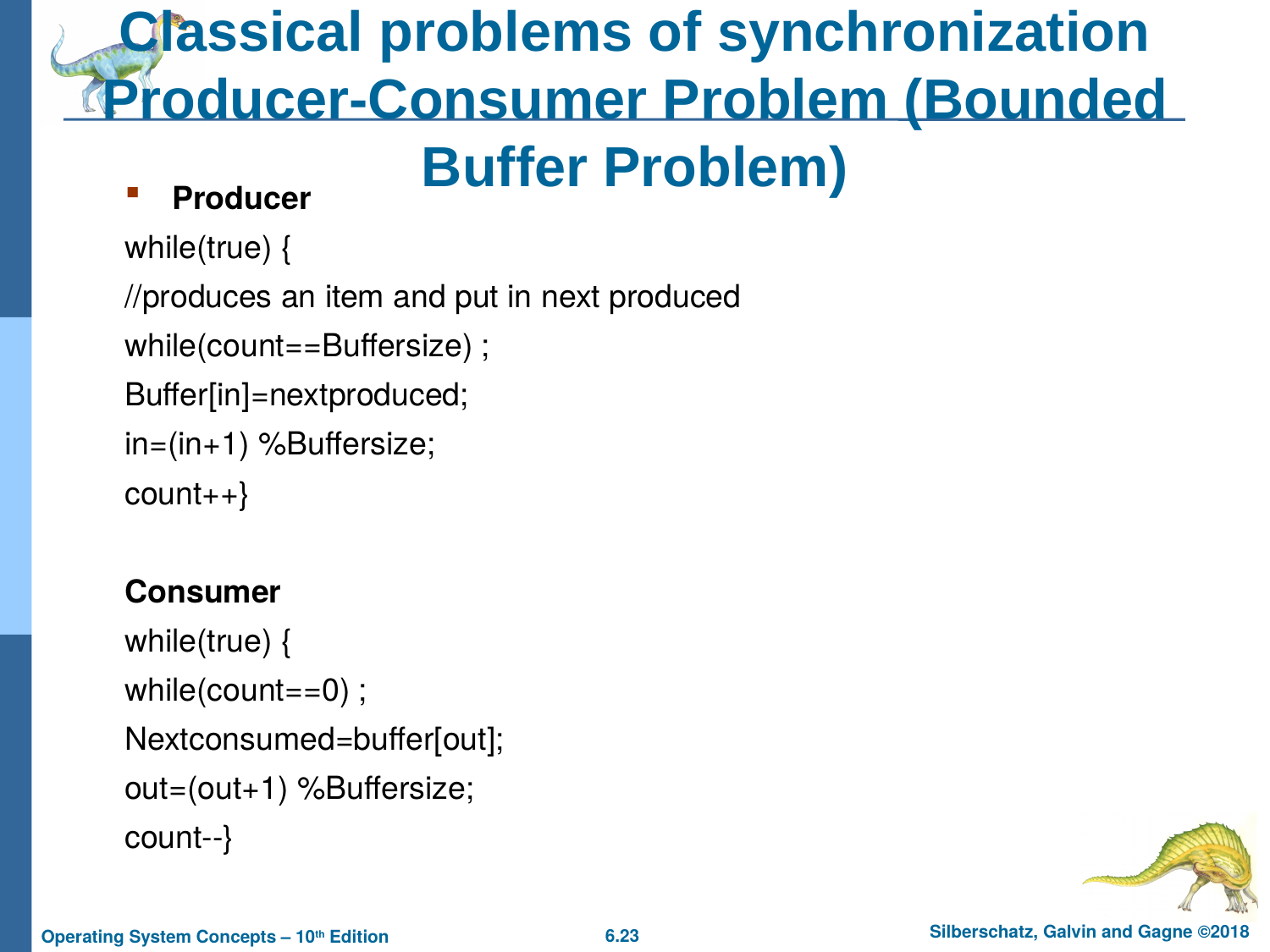

# Classical problems of synchronization Producer-Consumer Problem (Bounded Buffer Problem)
Producer
while(true) {
//produces an item and put in next produced
while(count==Buffersize) ;
Buffer[in]=nextproduced;
in=(in+1) %Buffersize;
count++}

Consumer
while(true) {
while(count==0) ;
Nextconsumed=buffer[out];
out=(out+1) %Buffersize;
count--}